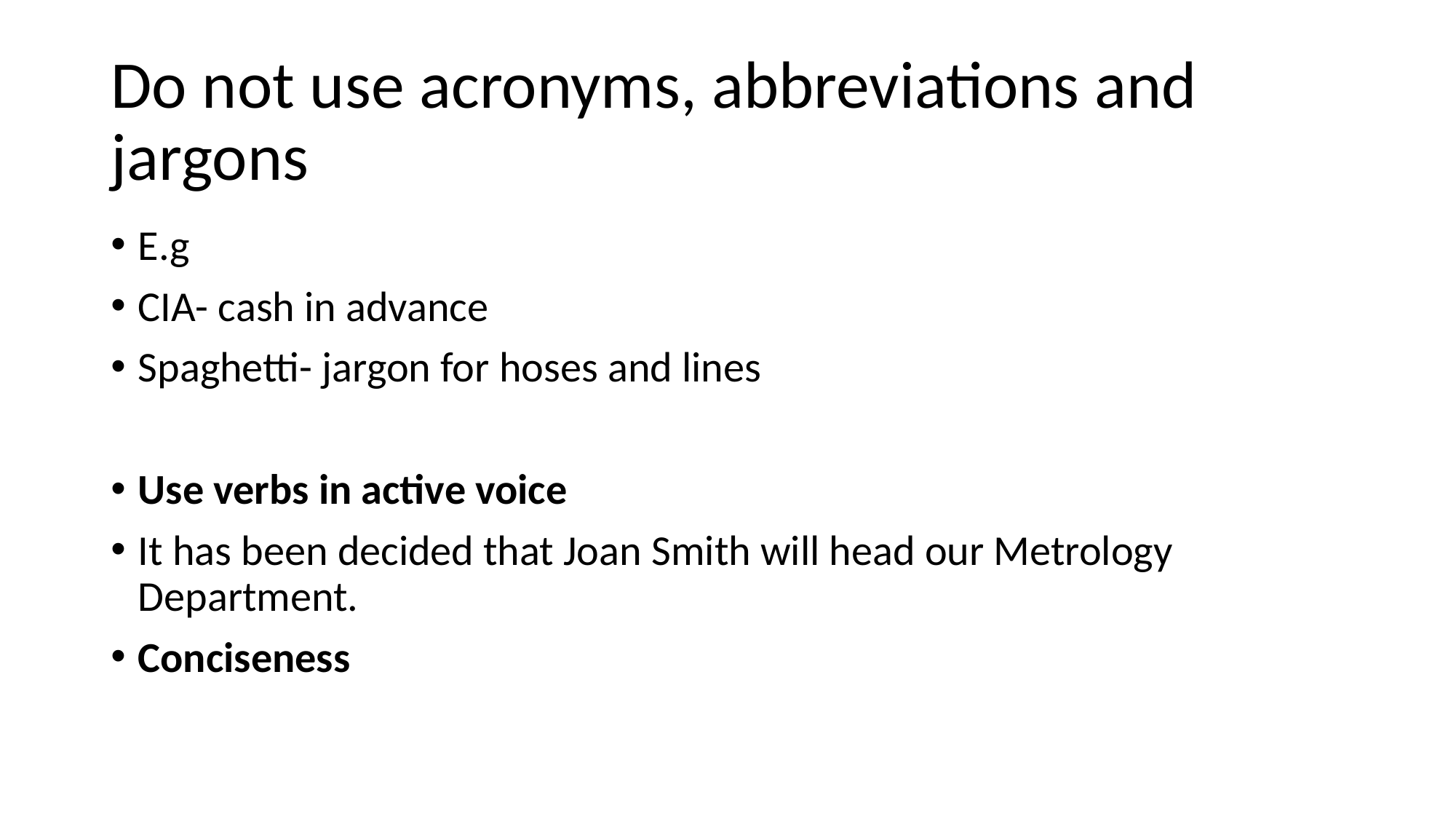

# Do not use acronyms, abbreviations and jargons
E.g
CIA- cash in advance
Spaghetti- jargon for hoses and lines

Use verbs in active voice
It has been decided that Joan Smith will head our Metrology Department.
Conciseness